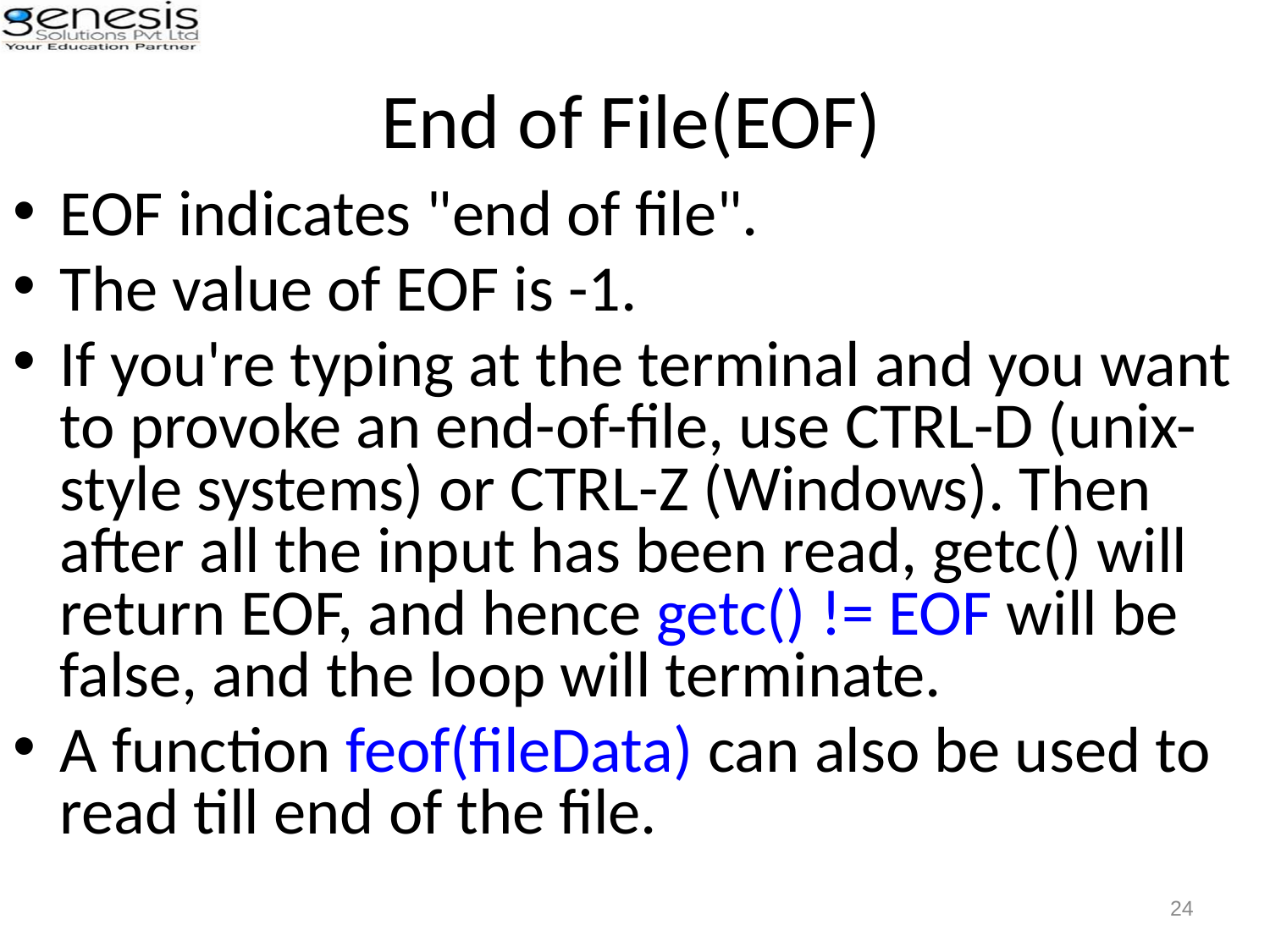

# End of File(EOF)
EOF indicates "end of file".
The value of EOF is -1.
If you're typing at the terminal and you want to provoke an end-of-file, use CTRL-D (unix-style systems) or CTRL-Z (Windows). Then after all the input has been read, getc() will return EOF, and hence getc() != EOF will be false, and the loop will terminate.
A function feof(fileData) can also be used to read till end of the file.

24